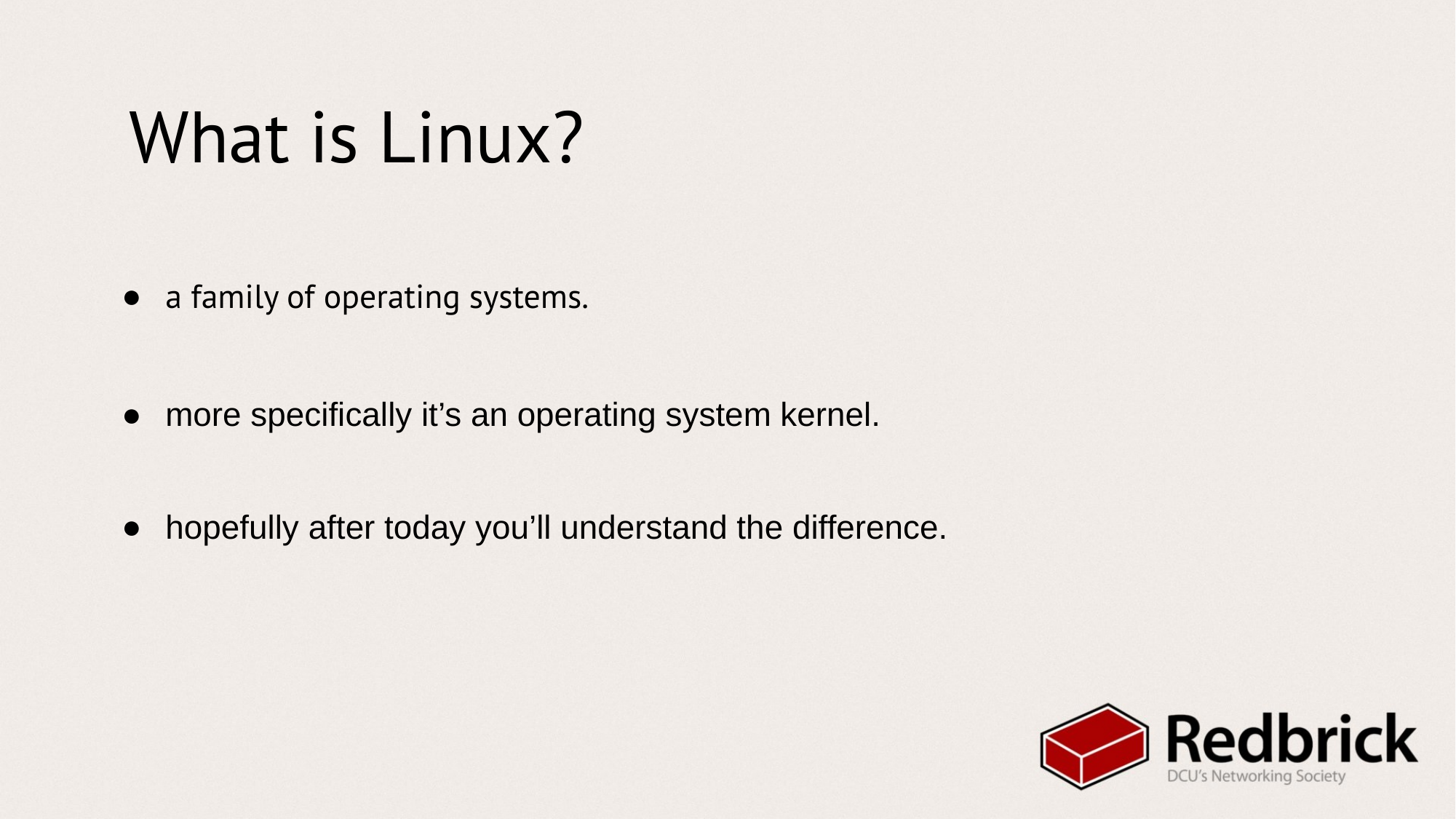

What is Linux?
# a family of operating systems.
more specifically it’s an operating system kernel.
hopefully after today you’ll understand the difference.